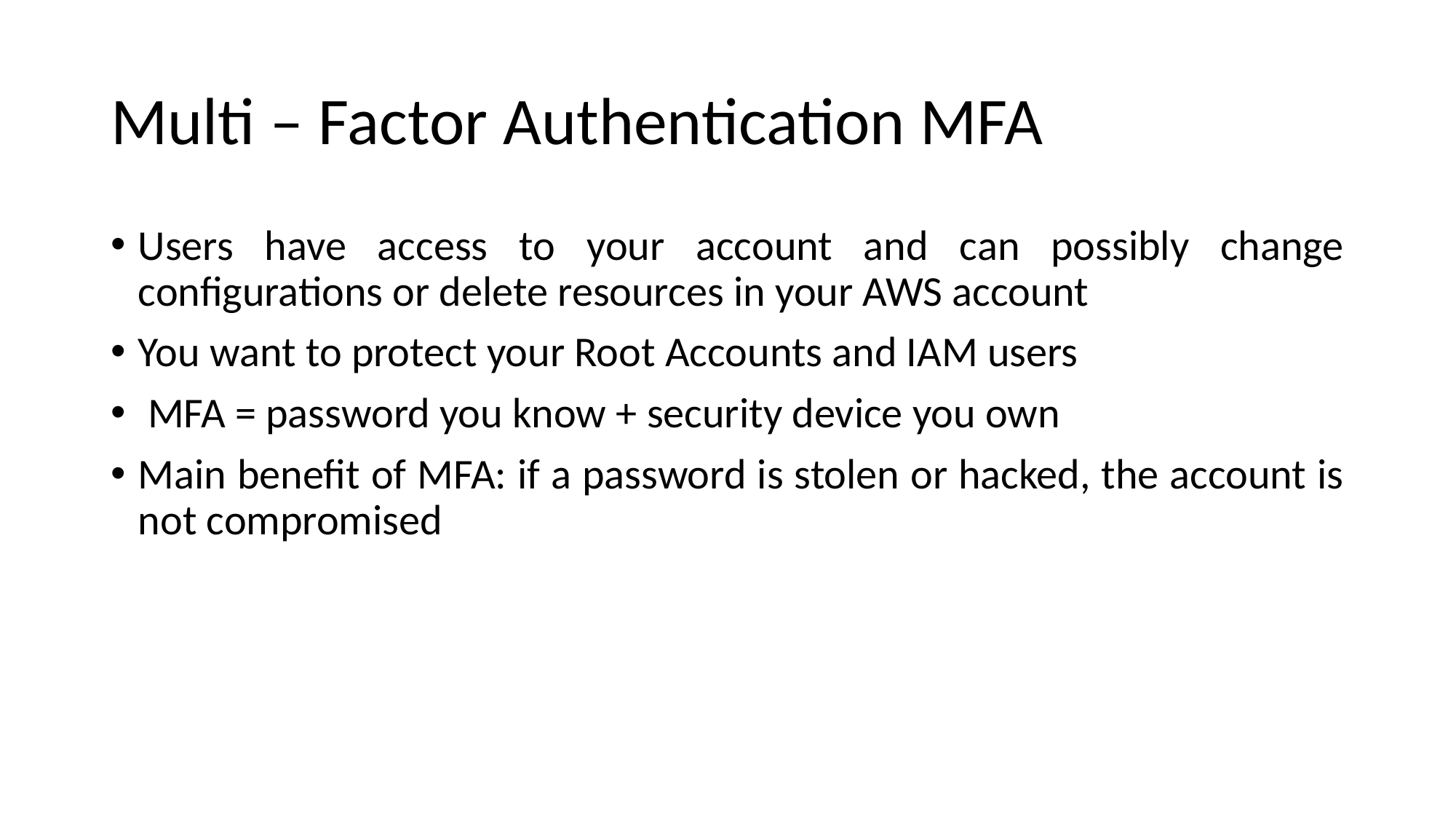

# Multi – Factor Authentication MFA
Users have access to your account and can possibly change configurations or delete resources in your AWS account
You want to protect your Root Accounts and IAM users
 MFA = password you know + security device you own
Main benefit of MFA: if a password is stolen or hacked, the account is not compromised